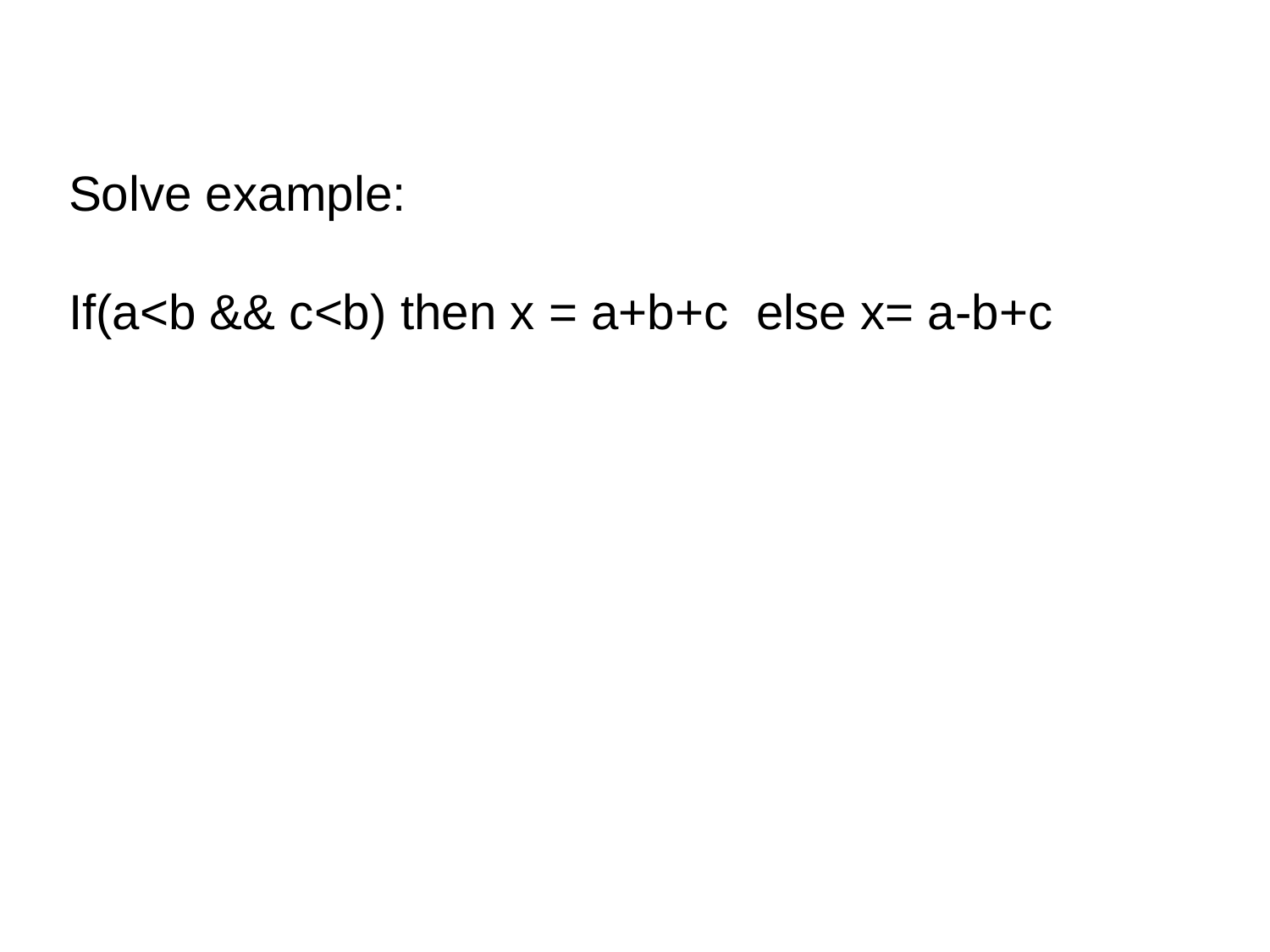

# Solve example: If(a<b && c<b) then x = a+b+c  else x= a-b+c